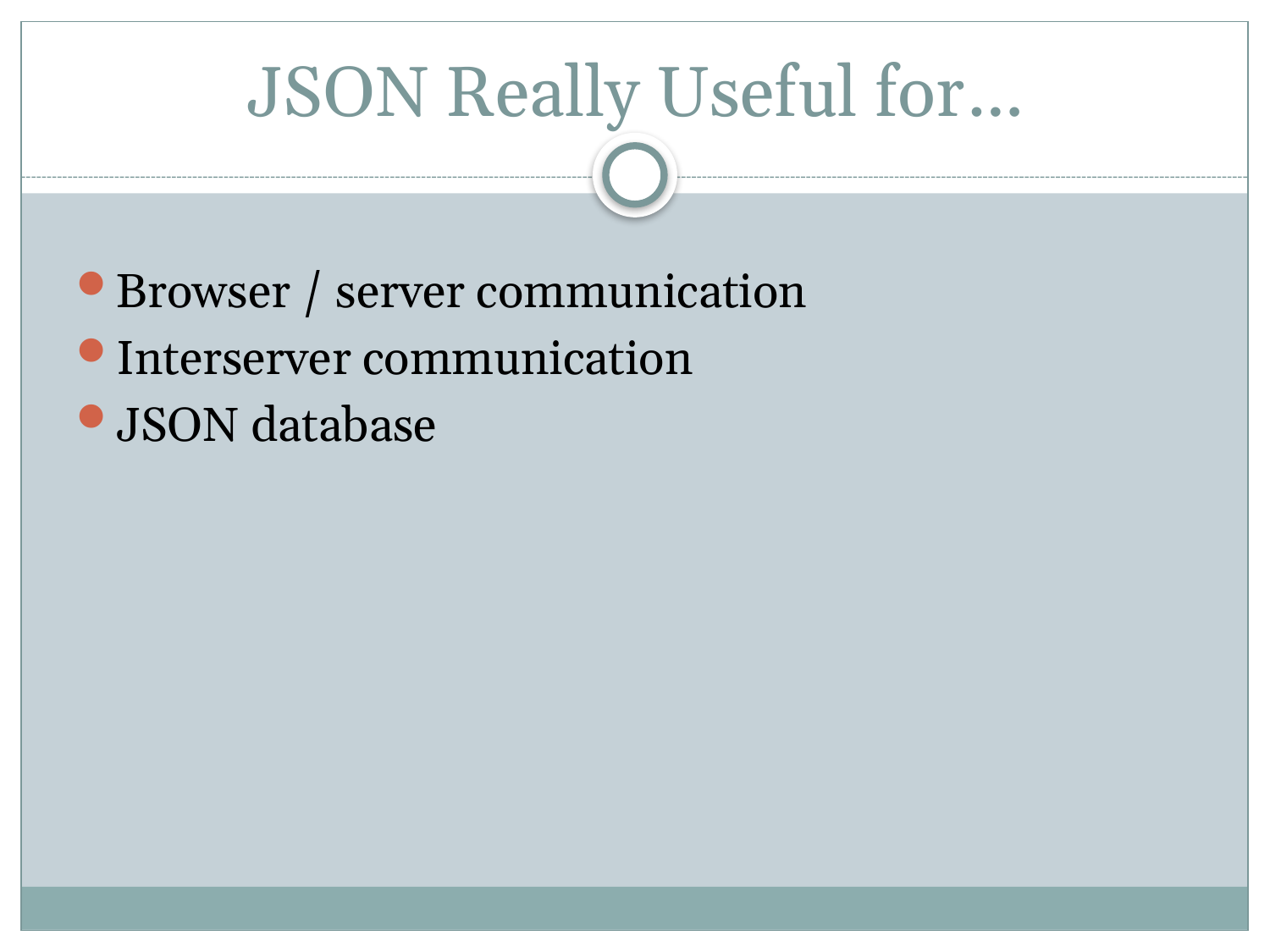

# JSON Really Useful for…
Browser / server communication
Interserver communication
JSON database